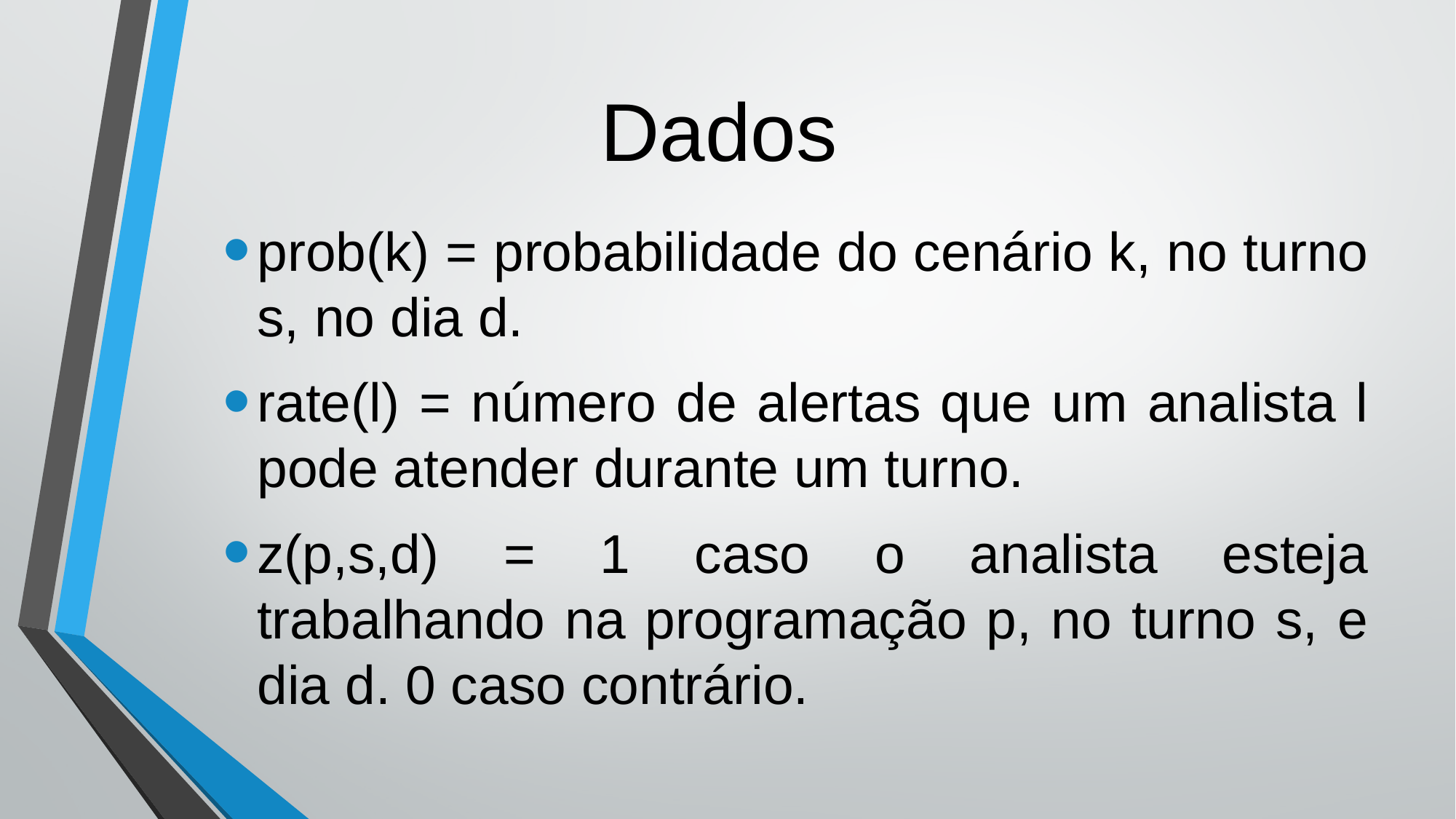

# Dados
prob(k) = probabilidade do cenário k, no turno s, no dia d.
rate(l) = número de alertas que um analista l pode atender durante um turno.
z(p,s,d) = 1 caso o analista esteja trabalhando na programação p, no turno s, e dia d. 0 caso contrário.